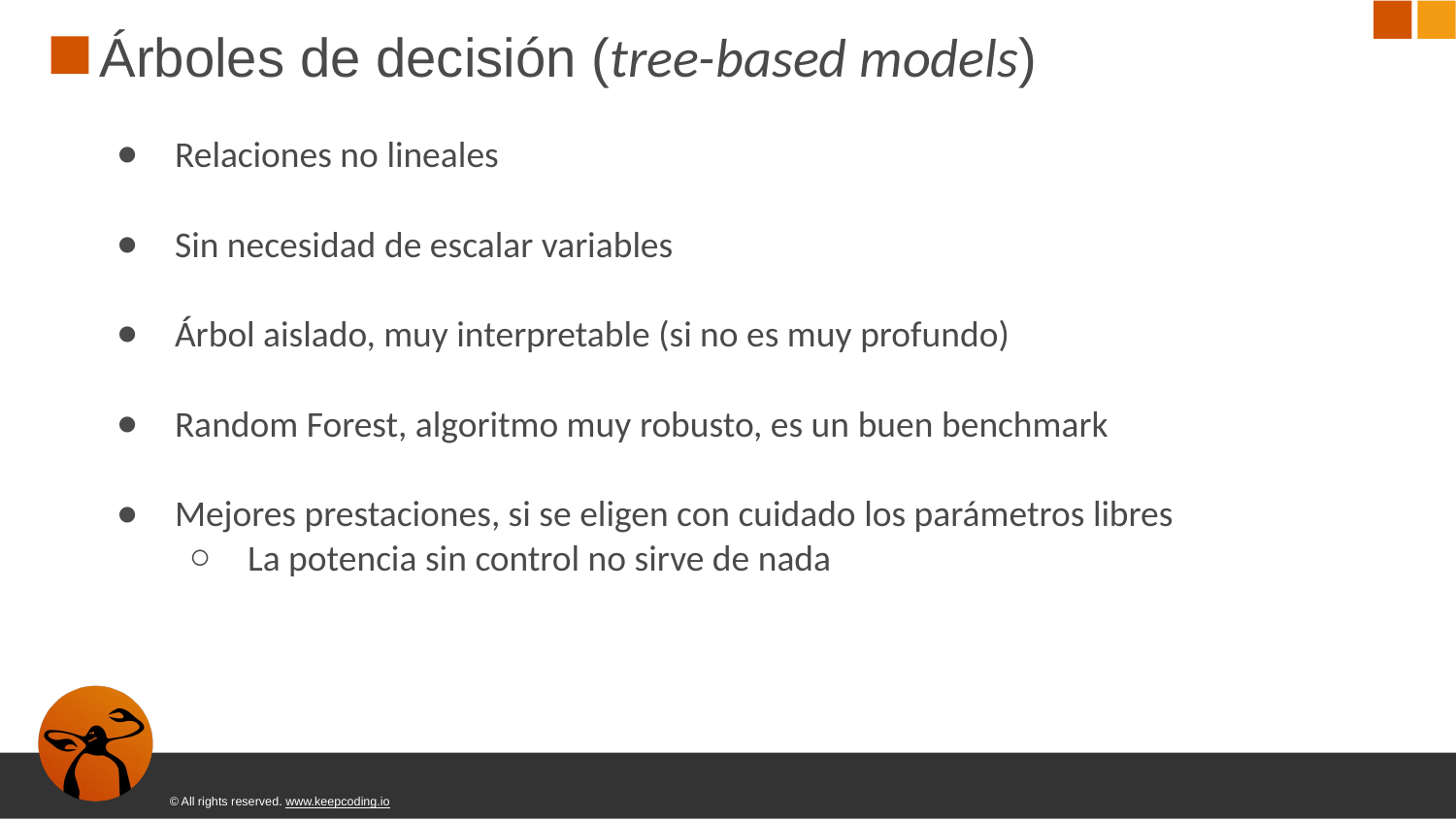

# Árboles de decisión (tree-based models)
Relaciones no lineales

Sin necesidad de escalar variables

Árbol aislado, muy interpretable (si no es muy profundo)

Random Forest, algoritmo muy robusto, es un buen benchmark

Mejores prestaciones, si se eligen con cuidado los parámetros libres
La potencia sin control no sirve de nada
© All rights reserved. www.keepcoding.io